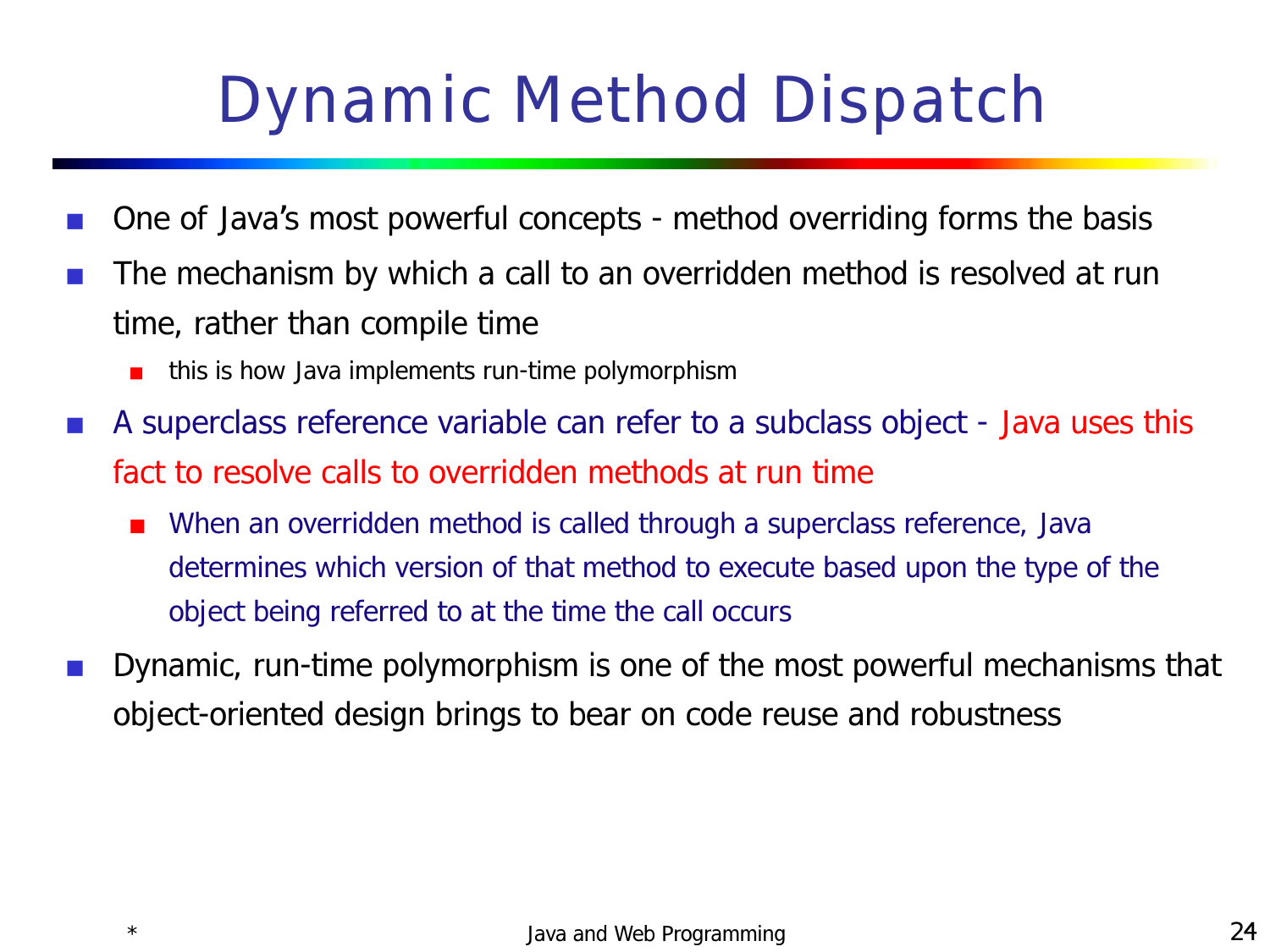

# Dynamic Method Dispatch
One of Java’s most powerful concepts - method overriding forms the basis
The mechanism by which a call to an overridden method is resolved at run time, rather than compile time
this is how Java implements run-time polymorphism
A superclass reference variable can refer to a subclass object - Java uses this fact to resolve calls to overridden methods at run time
When an overridden method is called through a superclass reference, Java determines which version of that method to execute based upon the type of the object being referred to at the time the call occurs
Dynamic, run-time polymorphism is one of the most powerful mechanisms that object-oriented design brings to bear on code reuse and robustness
*
24
Java and Web Programming